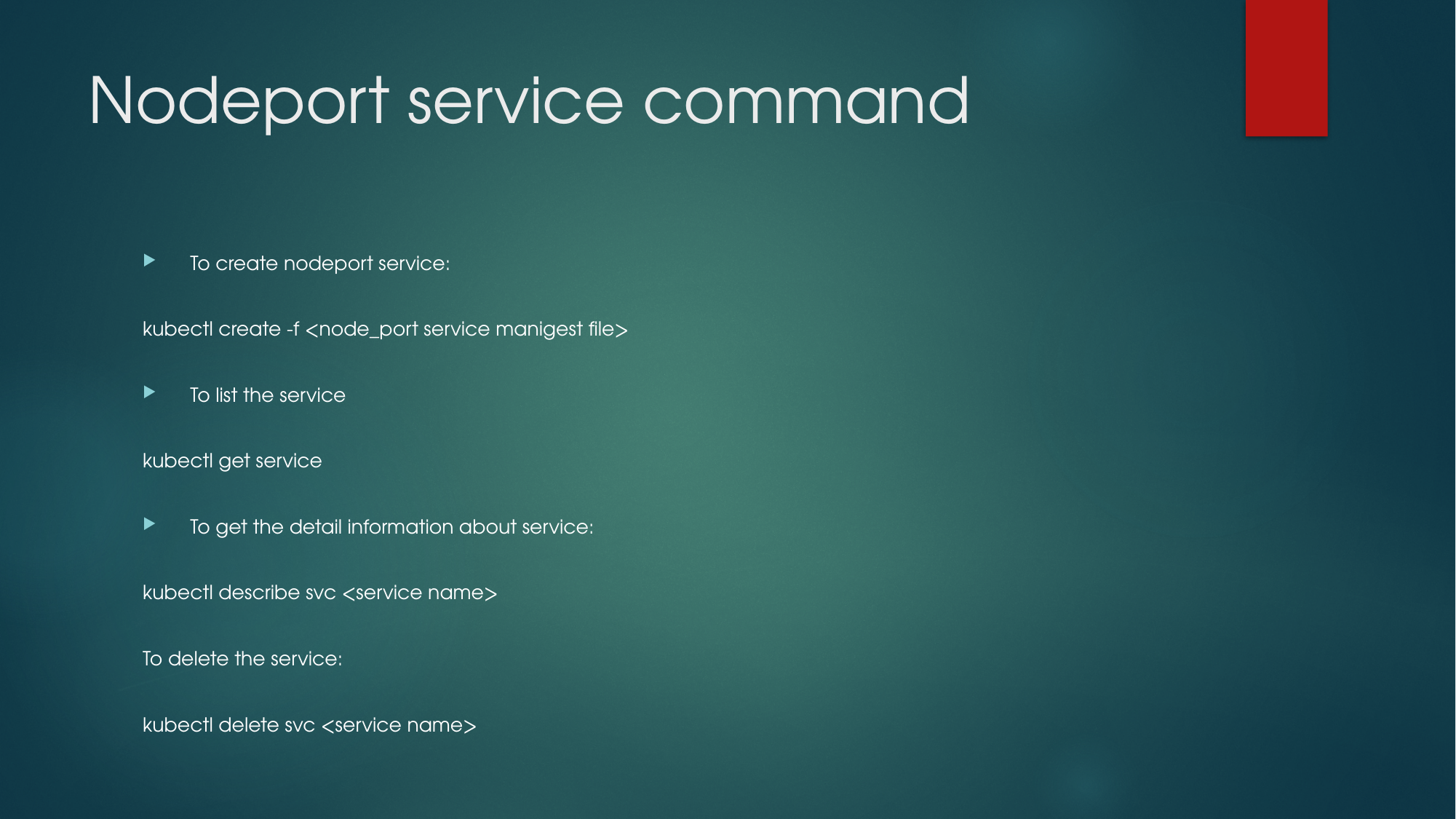

# Nodeport service command
To create nodeport service:

kubectl create -f <node_port service manigest file>

To list the service

kubectl get service

To get the detail information about service:

kubectl describe svc <service name>

To delete the service:

kubectl delete svc <service name>